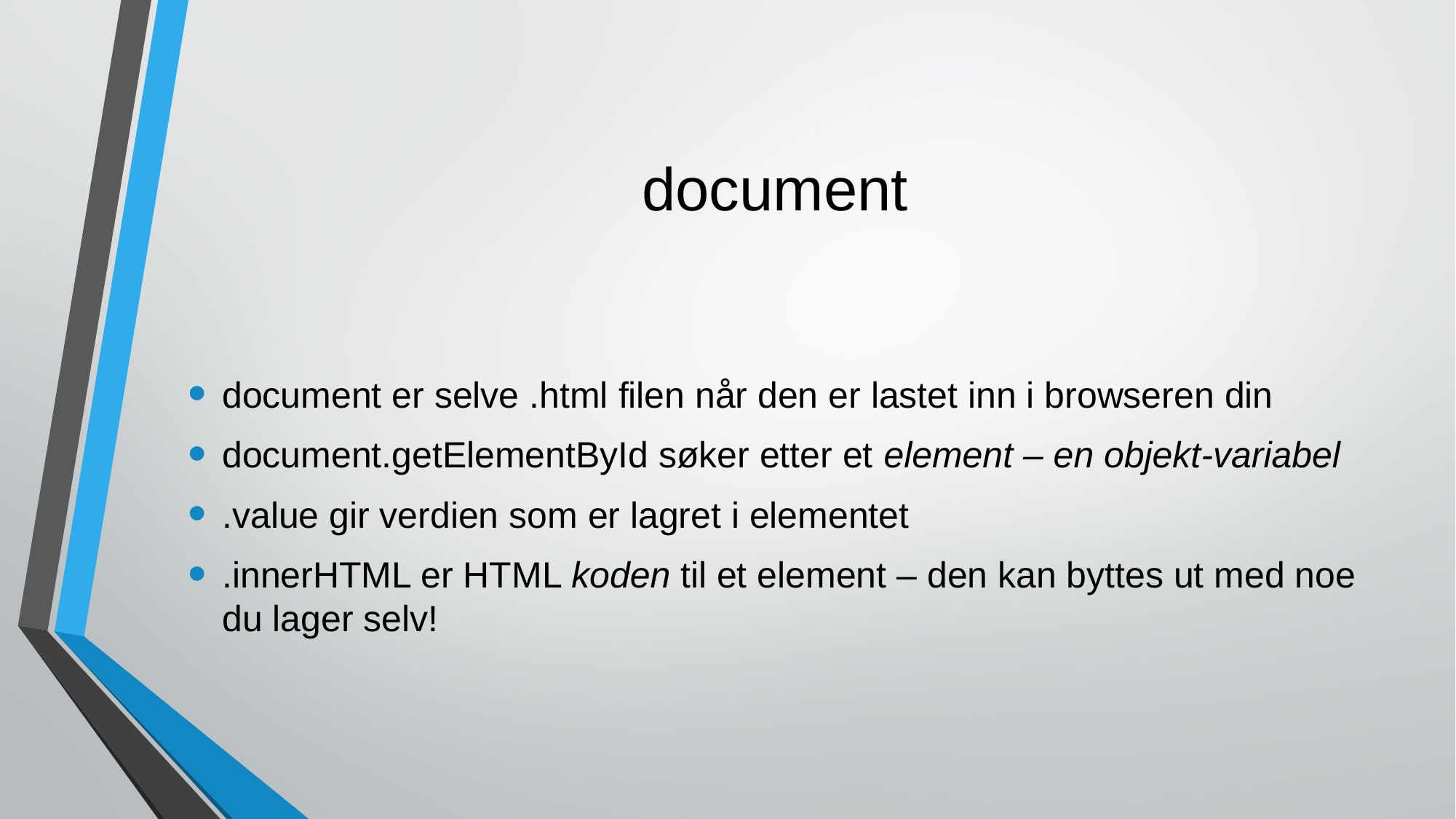

# document
document er selve .html filen når den er lastet inn i browseren din
document.getElementById søker etter et element – en objekt-variabel
.value gir verdien som er lagret i elementet
.innerHTML er HTML koden til et element – den kan byttes ut med noe du lager selv!